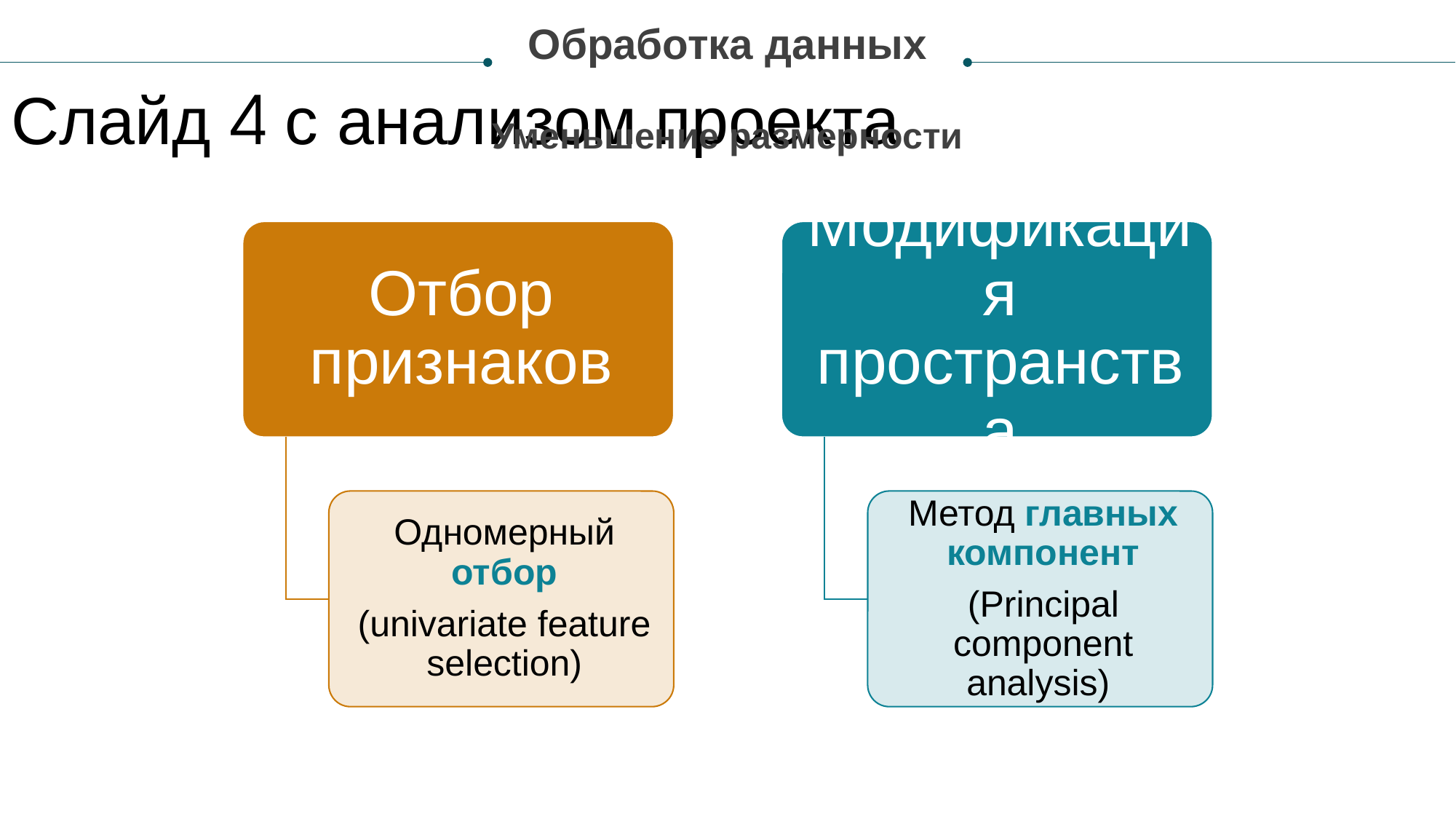

Обработка данных
Слайд 4 с анализом проекта
Уменьшение размерности
Отбор признаков
Одномерный отбор
(univariate feature selection)
Модификация пространства
Метод главных компонент
(Principal component analysis)